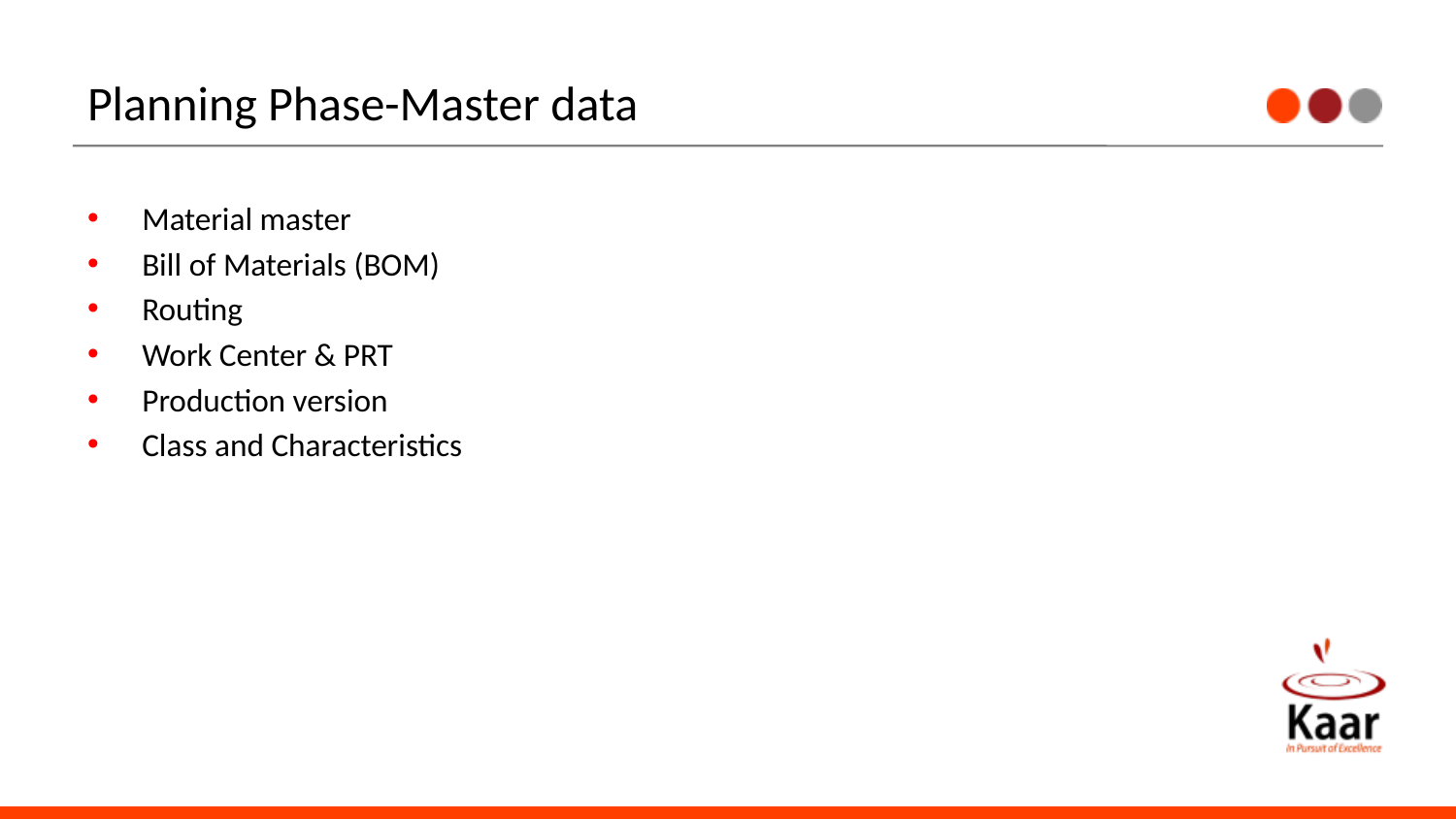

# Planning Phase-Master data
Material master
Bill of Materials (BOM)
Routing
Work Center & PRT
Production version
Class and Characteristics